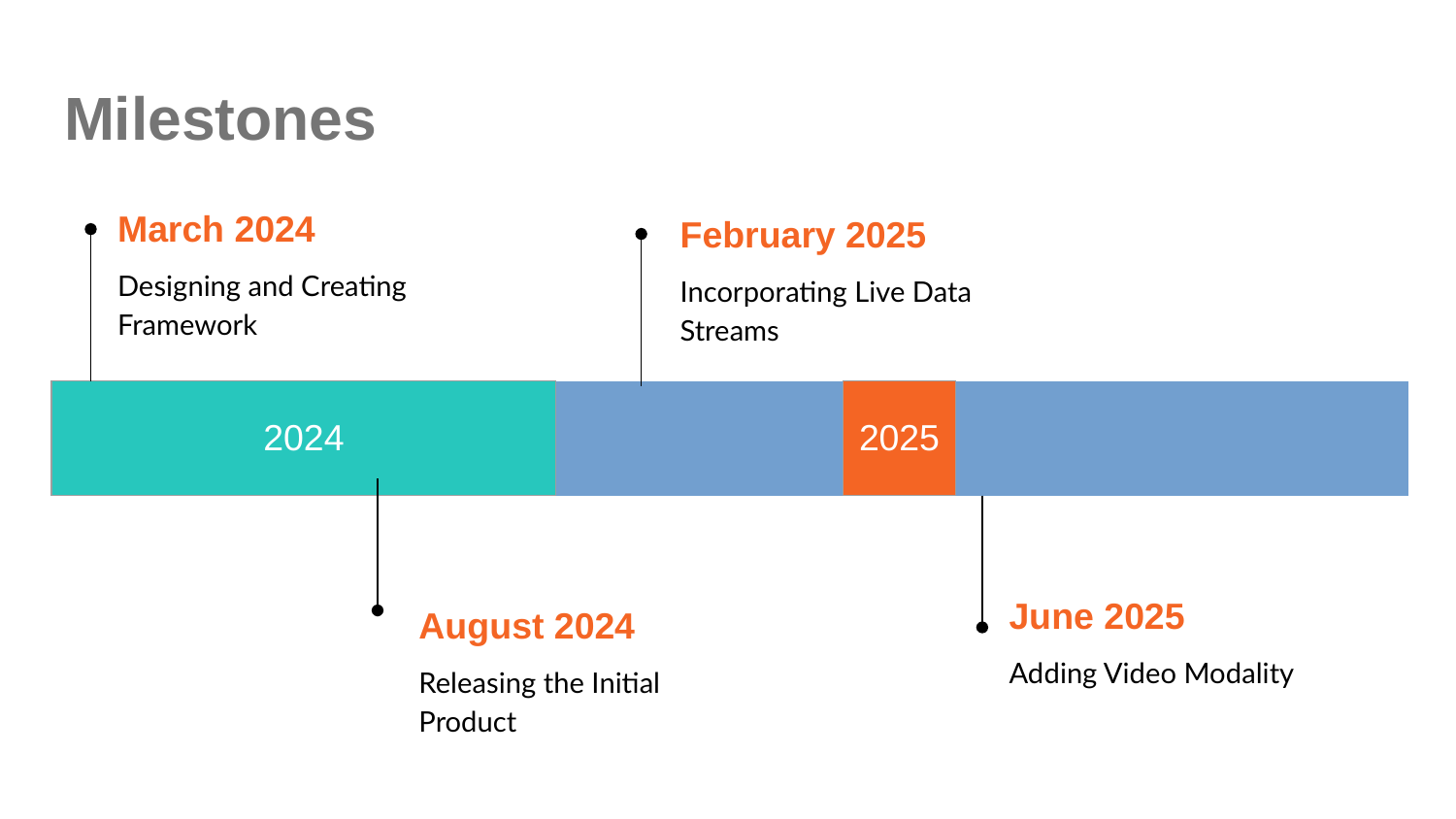

# Milestones
March 2024
February 2025
Designing and Creating Framework

Incorporating Live Data Streams
| 2024 |  |  |  | 2025 |  |  |  |  |  |  |  |
| --- | --- | --- | --- | --- | --- | --- | --- | --- | --- | --- | --- |
June 2025
August 2024
Adding Video Modality
Releasing the Initial Product